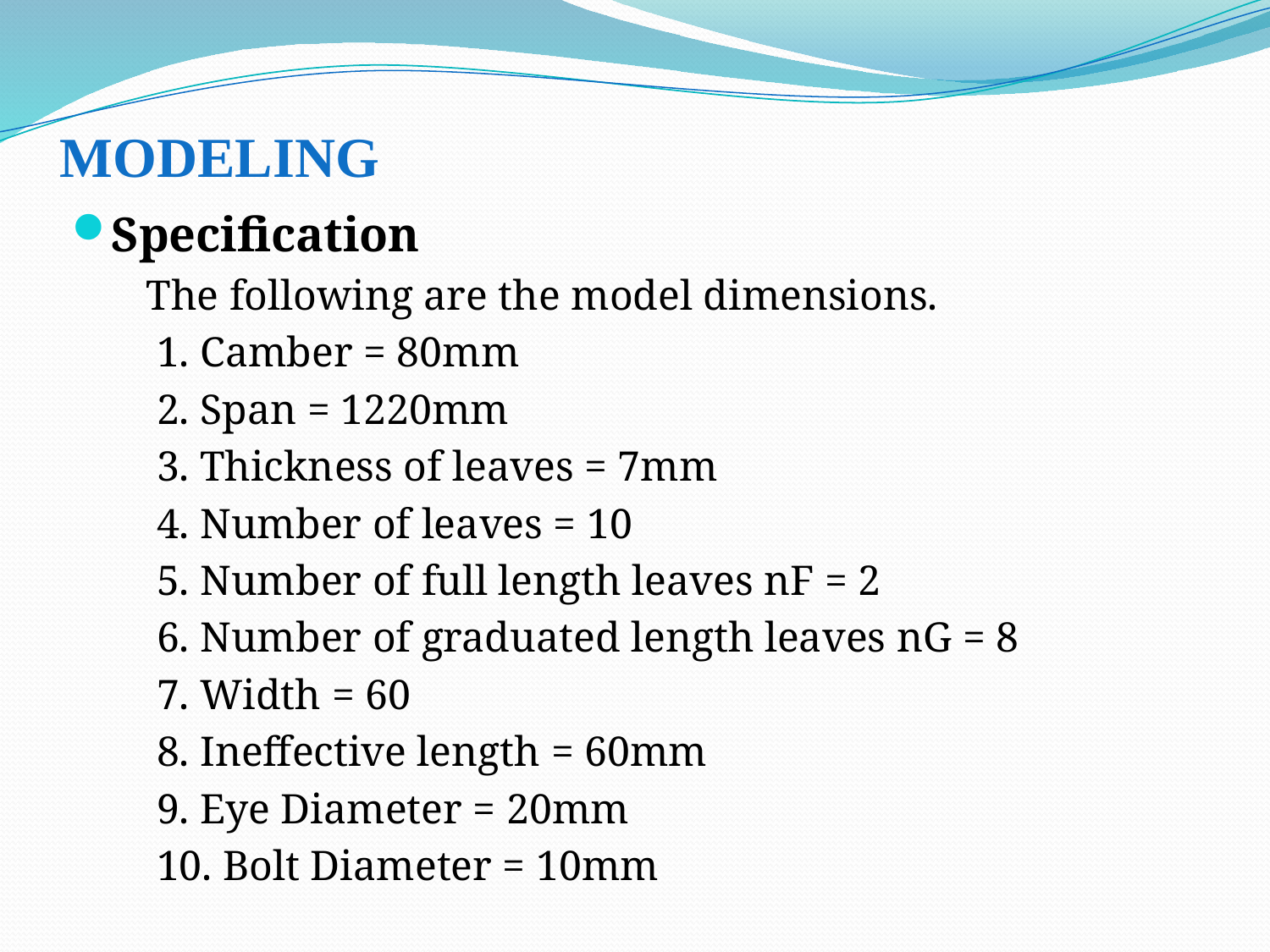

# modeling
Specification
       The following are the model dimensions.
        1. Camber = 80mm
        2. Span = 1220mm
        3. Thickness of leaves = 7mm
        4. Number of leaves = 10
        5. Number of full length leaves nF = 2
        6. Number of graduated length leaves nG = 8
        7. Width = 60
        8. Ineffective length = 60mm
        9. Eye Diameter = 20mm
        10. Bolt Diameter = 10mm